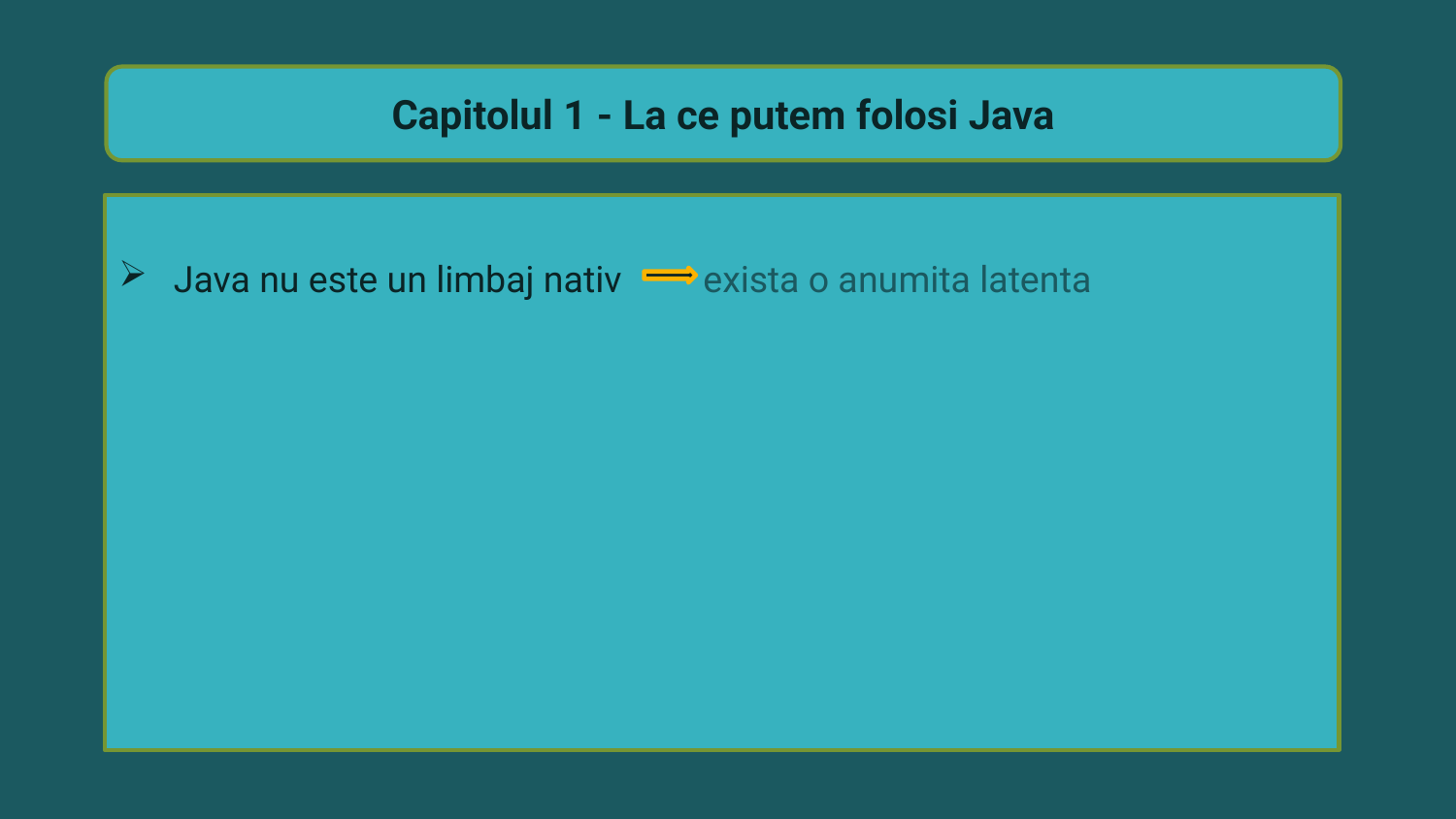

Capitolul 1 - La ce putem folosi Java

Java nu este un limbaj nativ         exista o anumita latenta